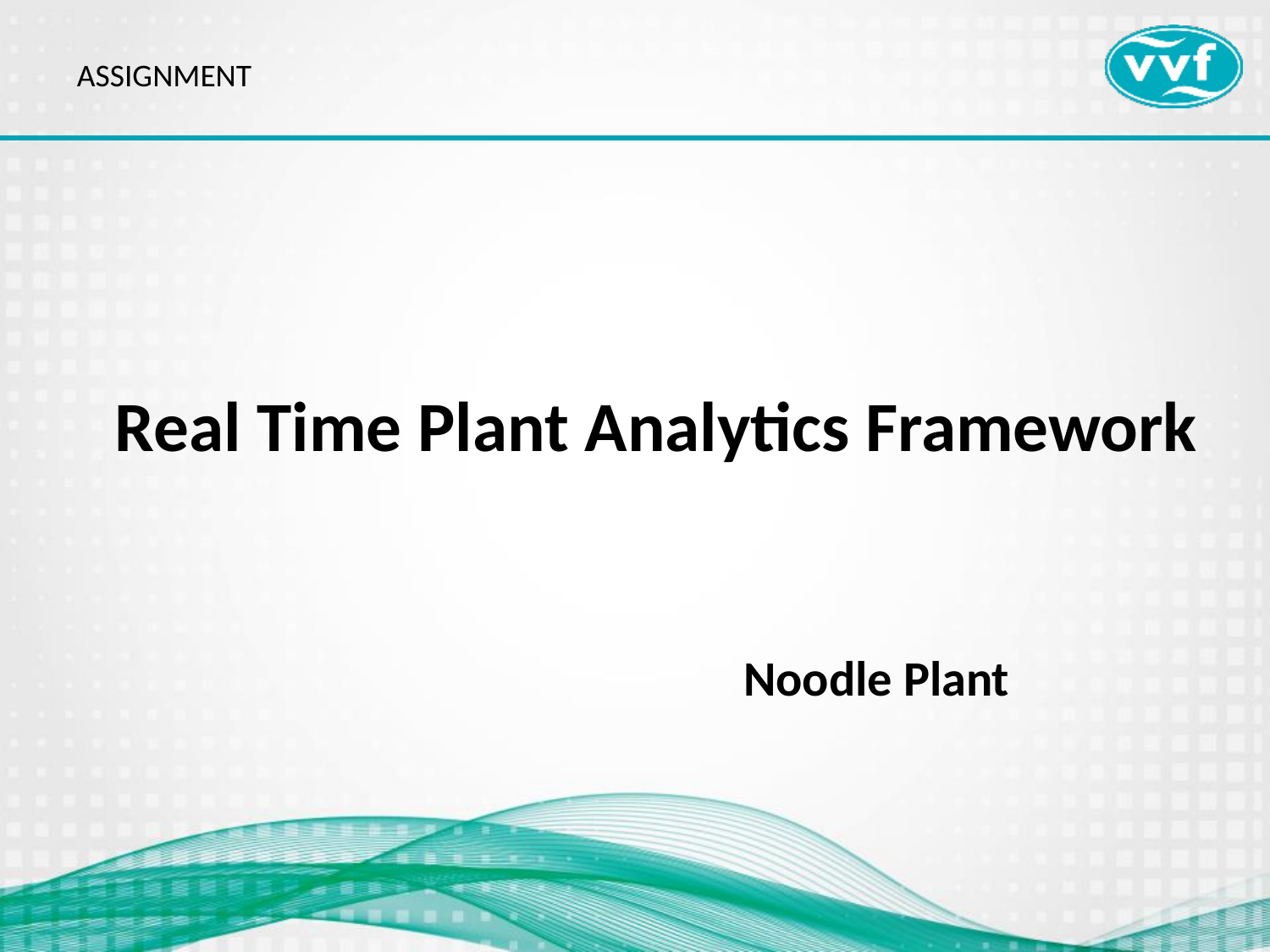

ASSIGNMENT
Real Time Plant Analytics Framework
                  Noodle Plant